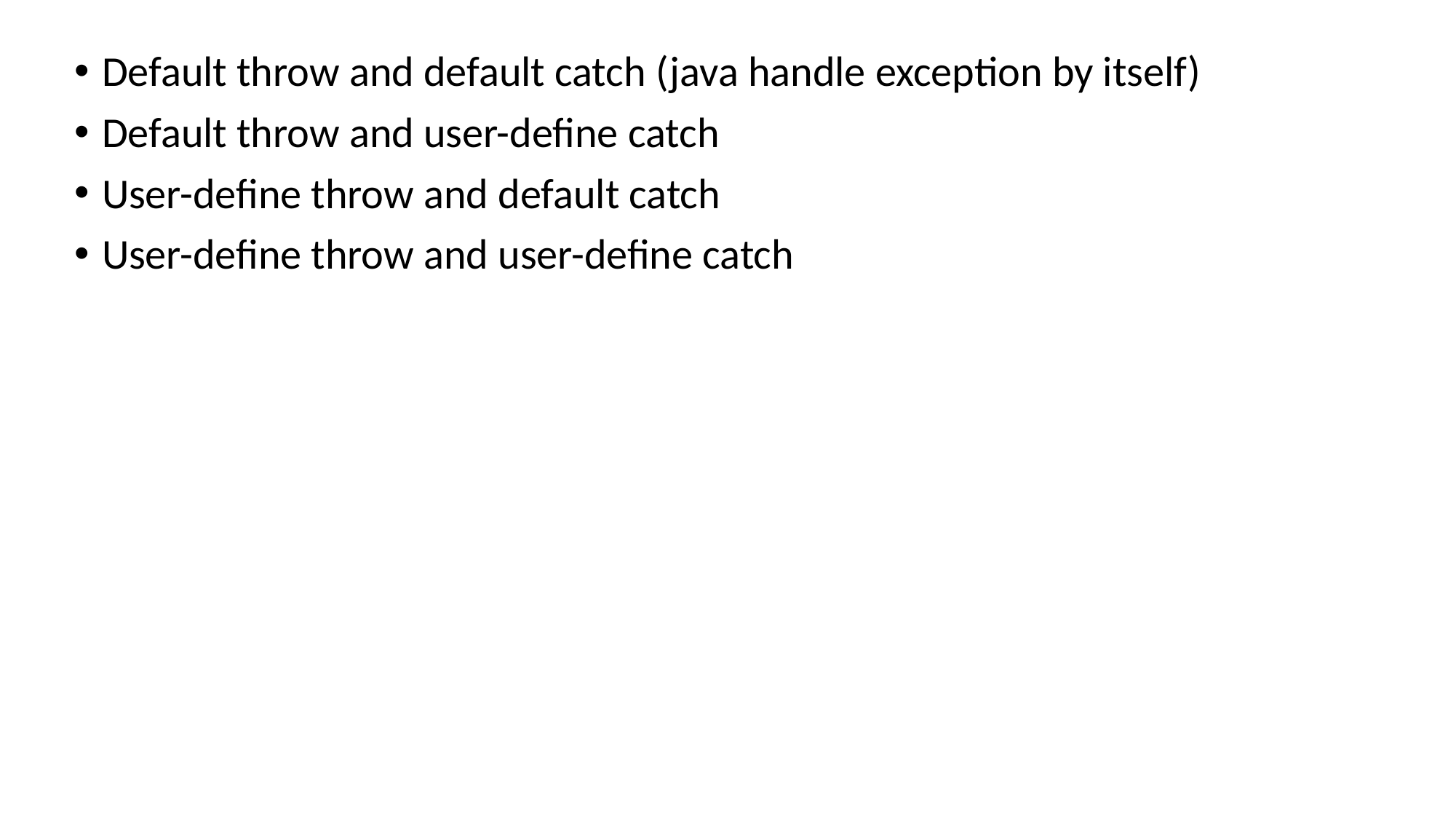

Default throw and default catch (java handle exception by itself)
Default throw and user-define catch
User-define throw and default catch
User-define throw and user-define catch